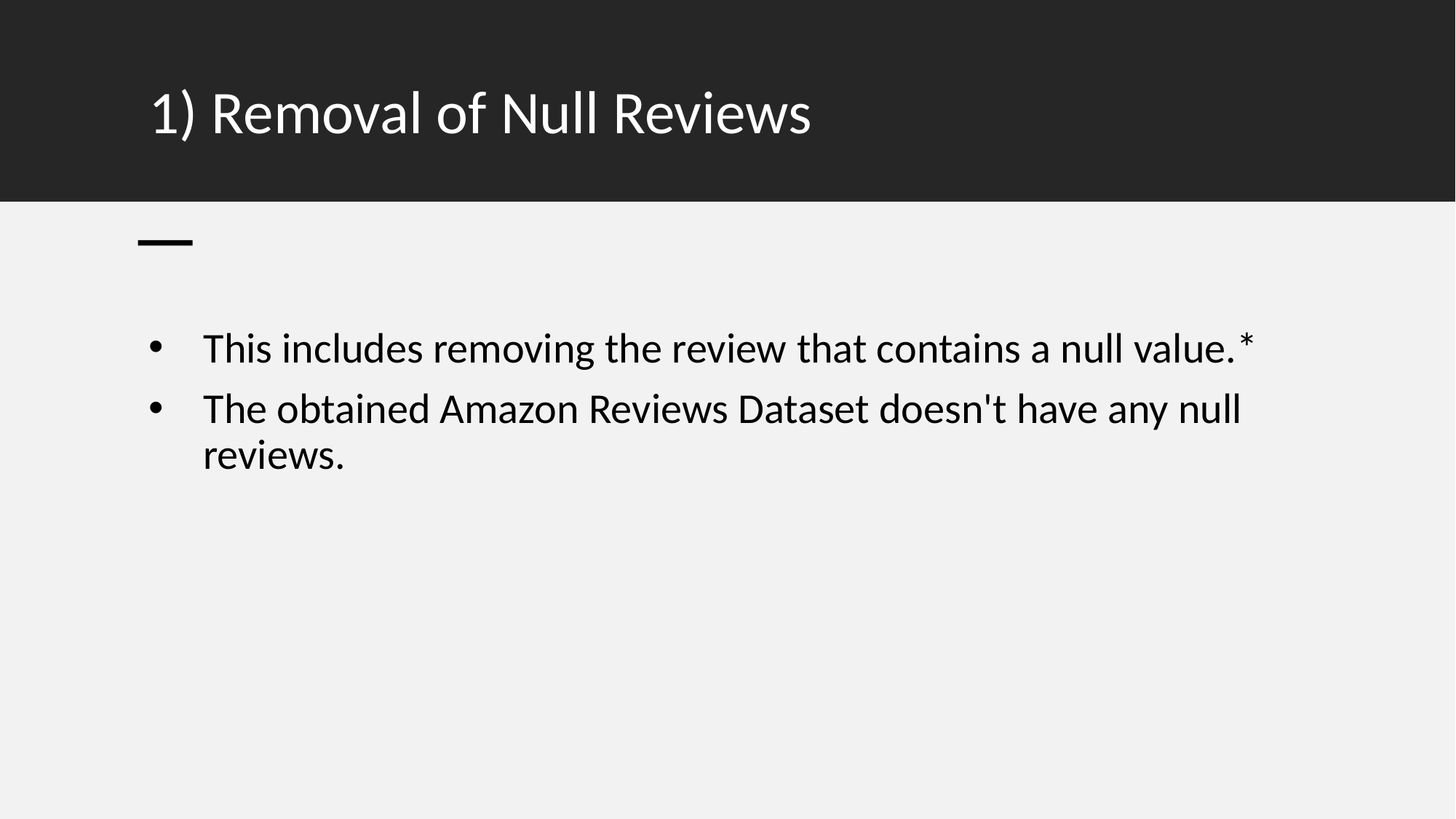

# 1) Removal of Null Reviews

This includes removing the review that contains a null value.*
The obtained Amazon Reviews Dataset doesn't have any null reviews.